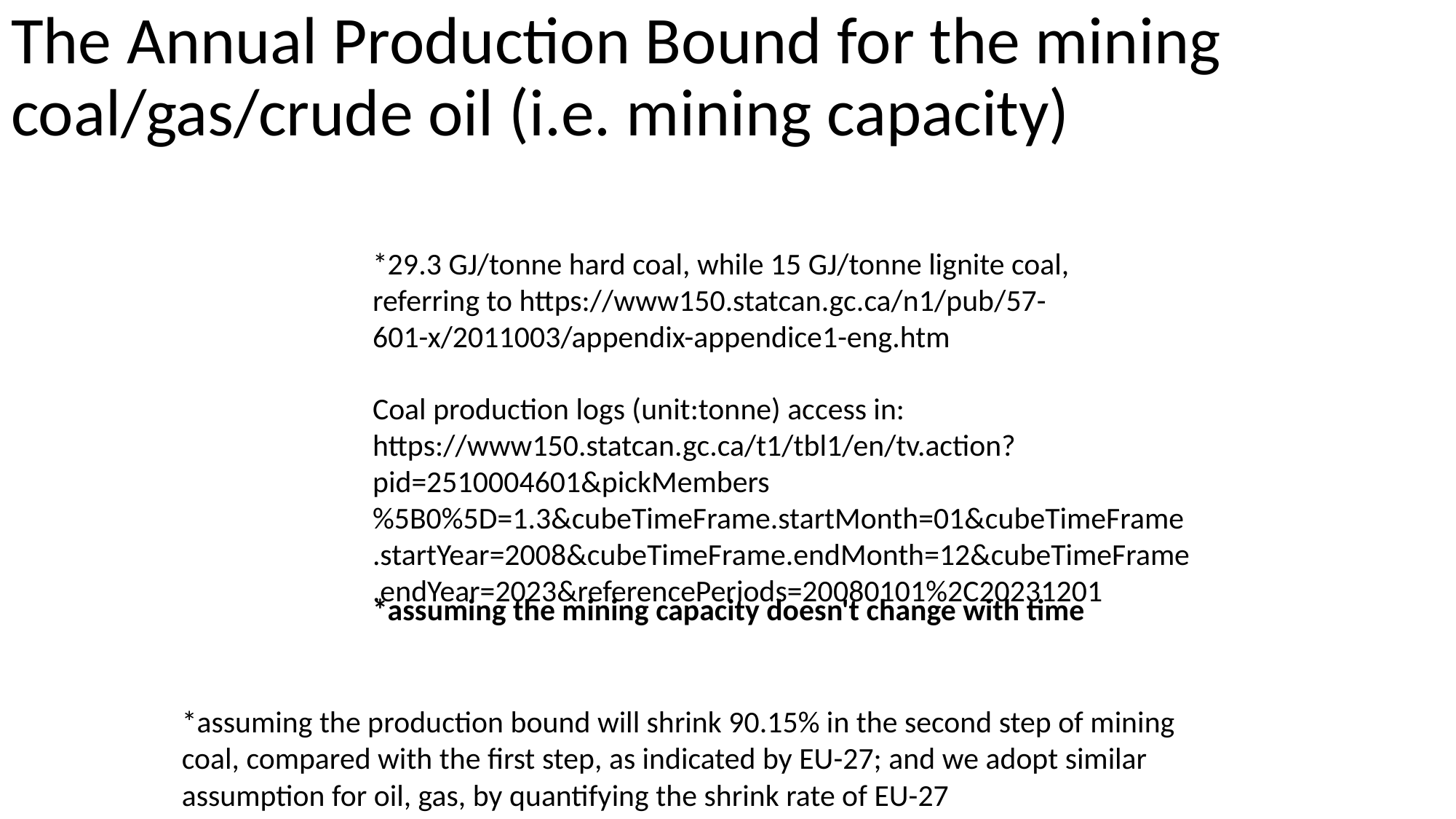

The Annual Production Bound for the mining coal/gas/crude oil (i.e. mining capacity)
*29.3 GJ/tonne hard coal, while 15 GJ/tonne lignite coal, referring to https://www150.statcan.gc.ca/n1/pub/57-601-x/2011003/appendix-appendice1-eng.htm
Coal production logs (unit:tonne) access in:
https://www150.statcan.gc.ca/t1/tbl1/en/tv.action?pid=2510004601&pickMembers%5B0%5D=1.3&cubeTimeFrame.startMonth=01&cubeTimeFrame.startYear=2008&cubeTimeFrame.endMonth=12&cubeTimeFrame.endYear=2023&referencePeriods=20080101%2C20231201
*assuming the mining capacity doesn't change with time
*assuming the production bound will shrink 90.15% in the second step of mining coal, compared with the first step, as indicated by EU-27; and we adopt similar assumption for oil, gas, by quantifying the shrink rate of EU-27